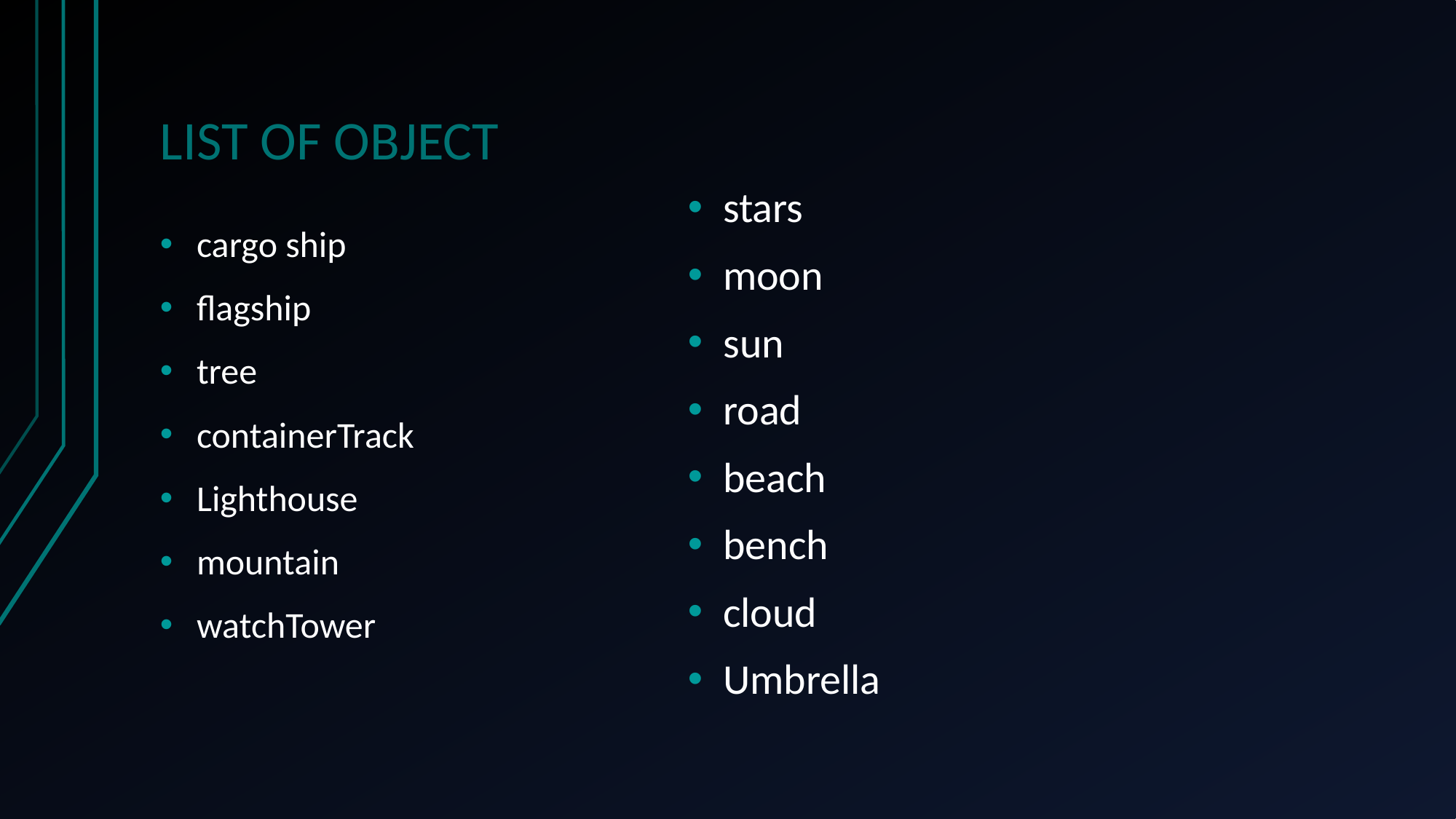

# LIST OF OBJECT
stars
moon
sun
road
beach
bench
cloud
Umbrella

cargo ship
flagship
tree
containerTrack
Lighthouse
mountain
watchTower